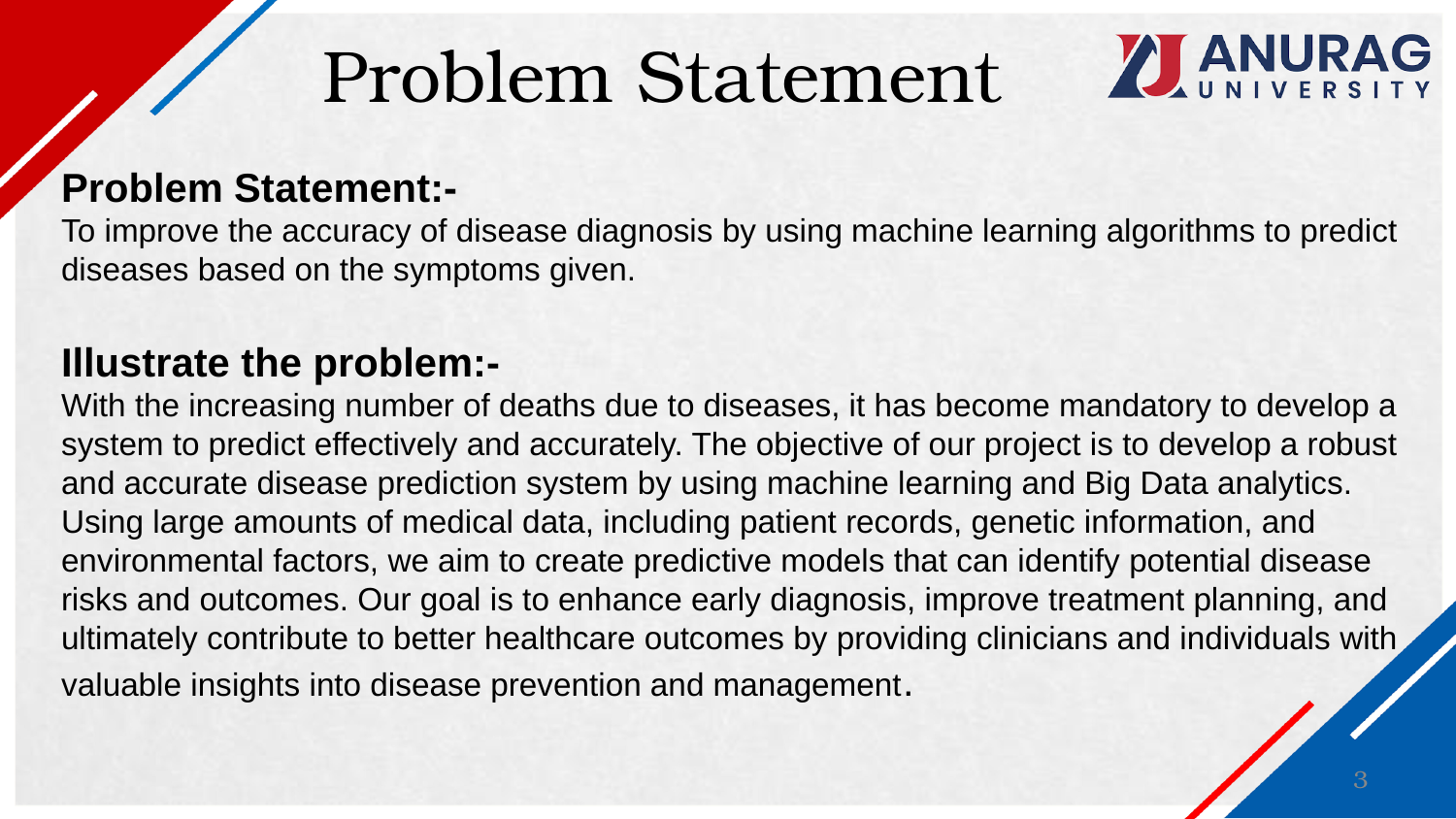

# Problem Statement

Problem Statement:-
To improve the accuracy of disease diagnosis by using machine learning algorithms to predict diseases based on the symptoms given.

Illustrate the problem:-
With the increasing number of deaths due to diseases, it has become mandatory to develop a system to predict effectively and accurately. The objective of our project is to develop a robust and accurate disease prediction system by using machine learning and Big Data analytics. Using large amounts of medical data, including patient records, genetic information, and environmental factors, we aim to create predictive models that can identify potential disease risks and outcomes. Our goal is to enhance early diagnosis, improve treatment planning, and ultimately contribute to better healthcare outcomes by providing clinicians and individuals with valuable insights into disease prevention and management.

3